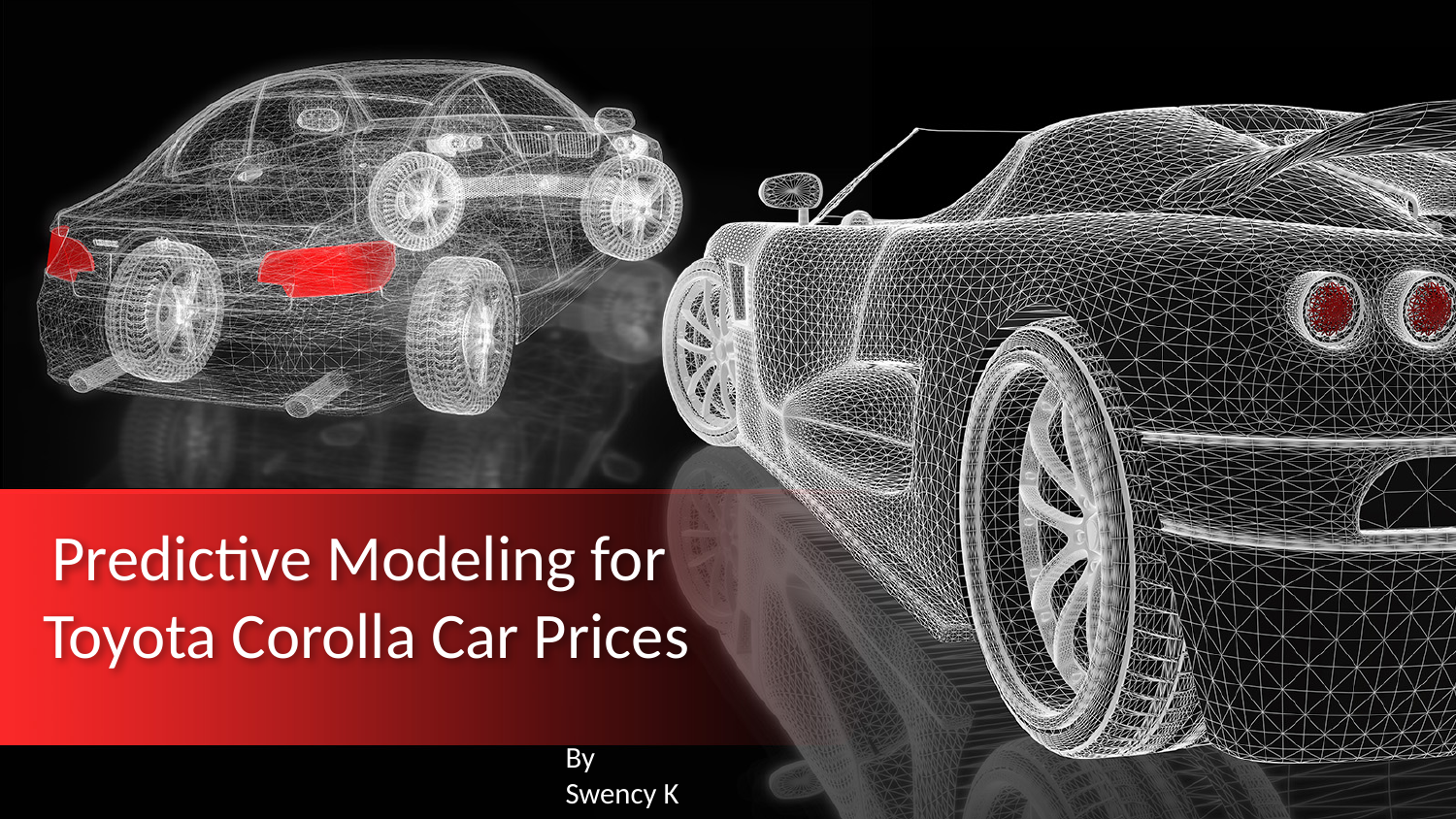

# Predictive Modeling for Toyota Corolla Car Prices
By
Swency K